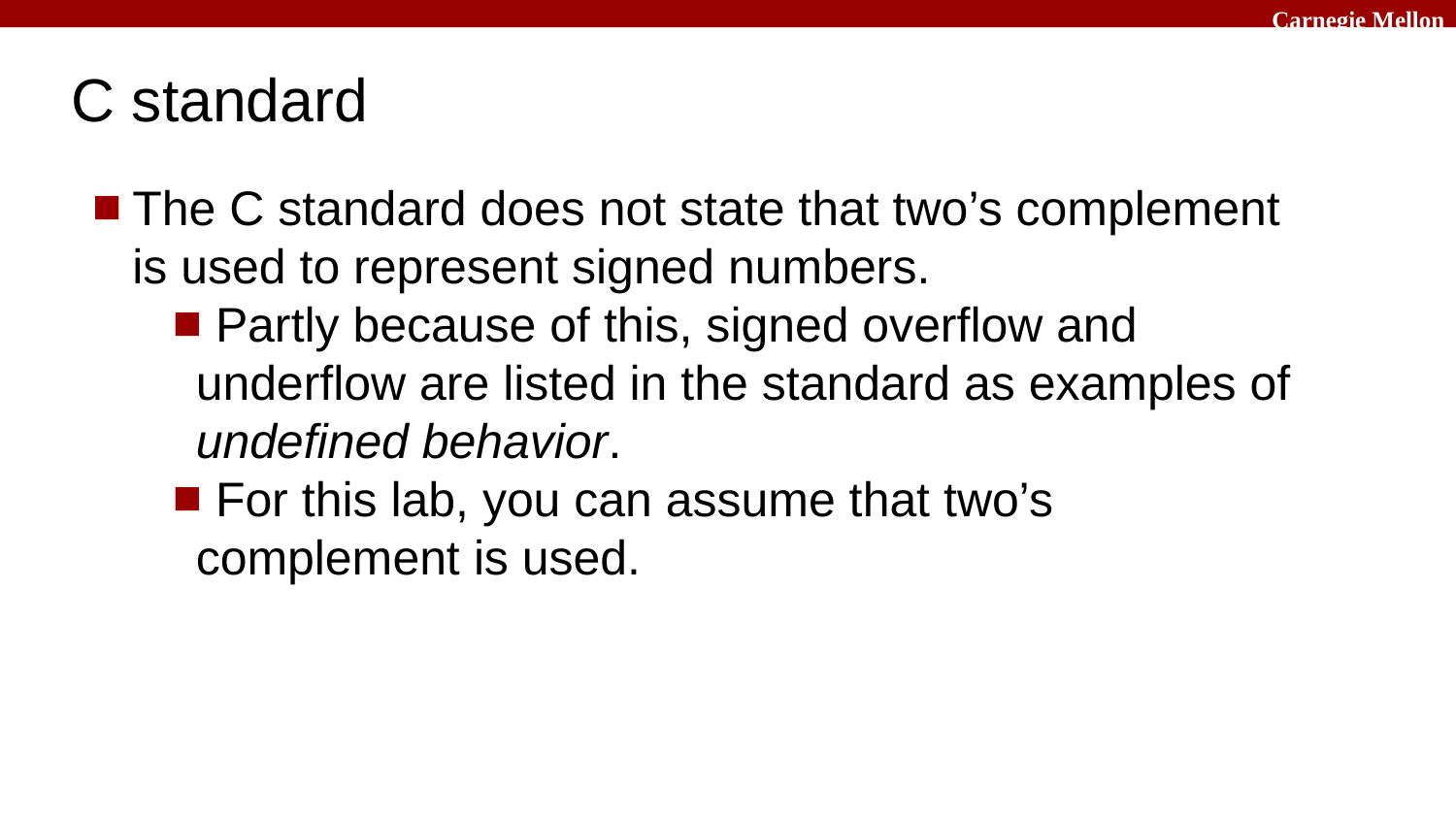

# C standard
The C standard does not state that two’s complement is used to represent signed numbers.
 Partly because of this, signed overflow and underflow are listed in the standard as examples of undefined behavior.
 For this lab, you can assume that two’s complement is used.